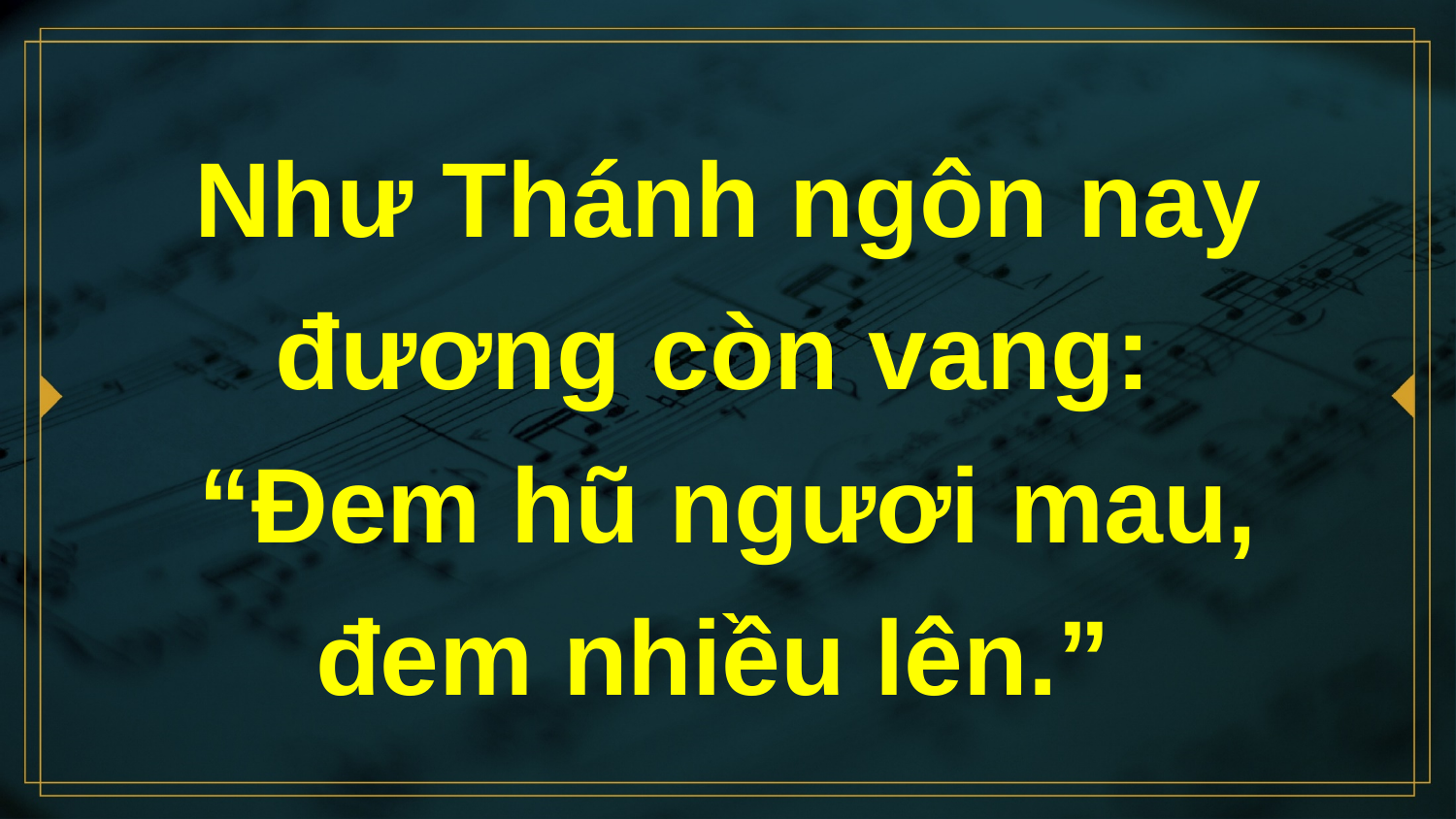

# Như Thánh ngôn nay đương còn vang: “Đem hũ ngươi mau, đem nhiều lên.”